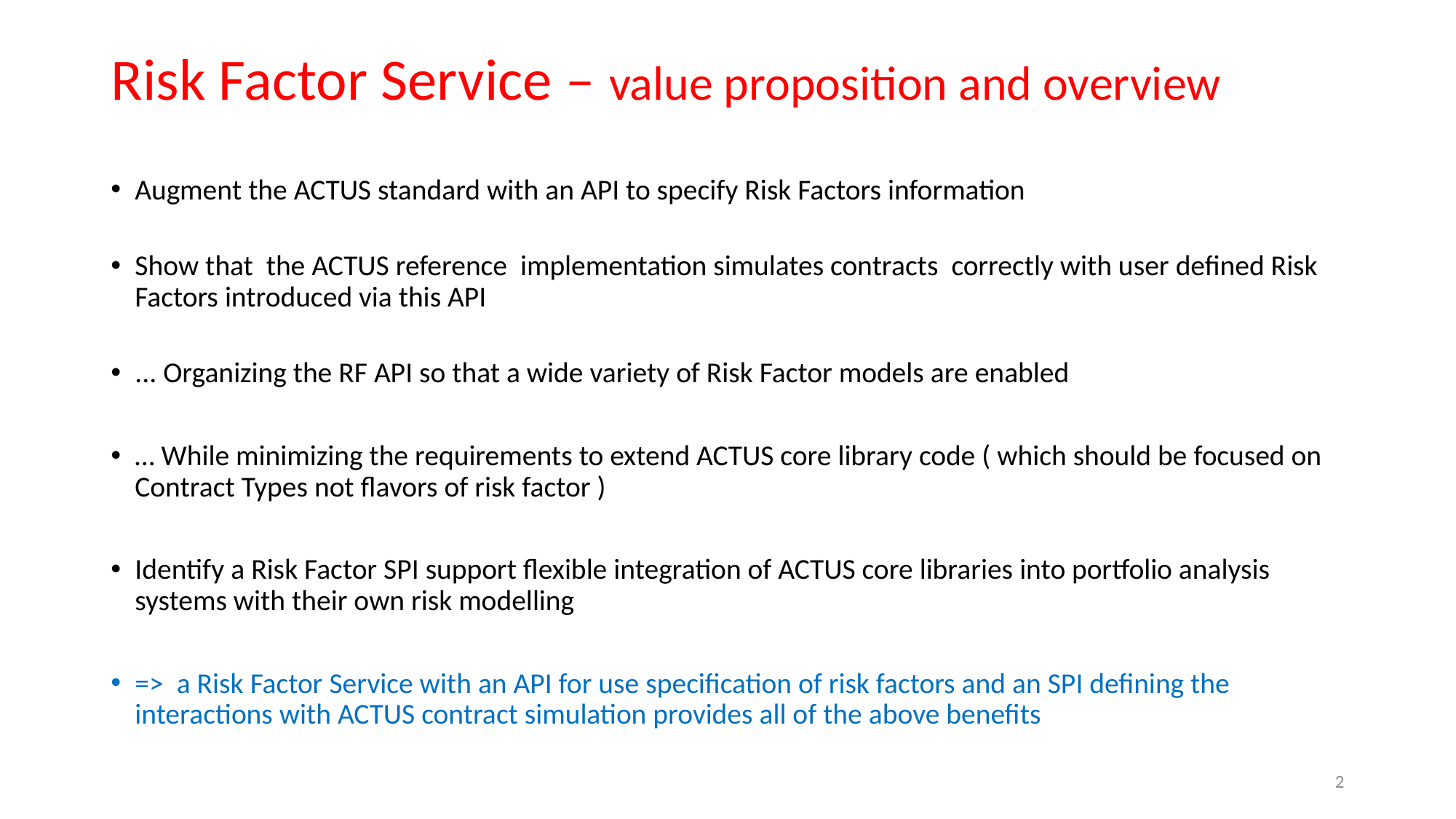

# Risk Factor Service – value proposition and overview
Augment the ACTUS standard with an API to specify Risk Factors information

Show that  the ACTUS reference  implementation simulates contracts  correctly with user defined Risk Factors introduced via this API

... Organizing the RF API so that a wide variety of Risk Factor models are enabled

… While minimizing the requirements to extend ACTUS core library code ( which should be focused on Contract Types not flavors of risk factor )

Identify a Risk Factor SPI support flexible integration of ACTUS core libraries into portfolio analysis systems with their own risk modelling

=>  a Risk Factor Service with an API for use specification of risk factors and an SPI defining the interactions with ACTUS contract simulation provides all of the above benefits
2